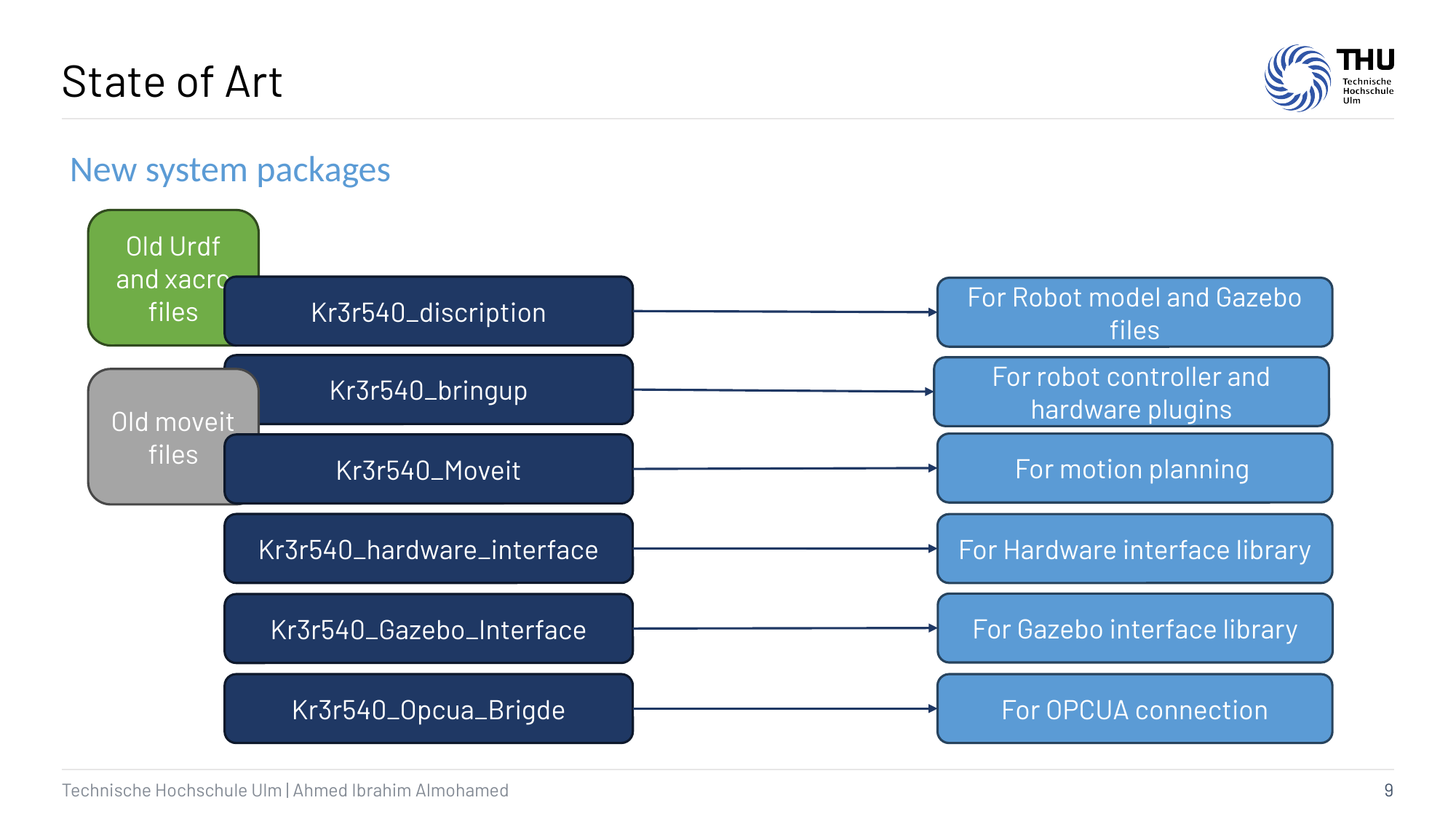

# State of Art
 New system packages
Old Urdf and xacro files
Kr3r540_discription
For Robot model and Gazebo files
Kr3r540_bringup
For robot controller and hardware plugins
Old moveit files
Kr3r540_Moveit
For motion planning
Kr3r540_hardware_interface
For Hardware interface library
For Gazebo interface library
Kr3r540_Gazebo_Interface
Kr3r540_Opcua_Brigde
For OPCUA connection
Technische Hochschule Ulm | Ahmed Ibrahim Almohamed